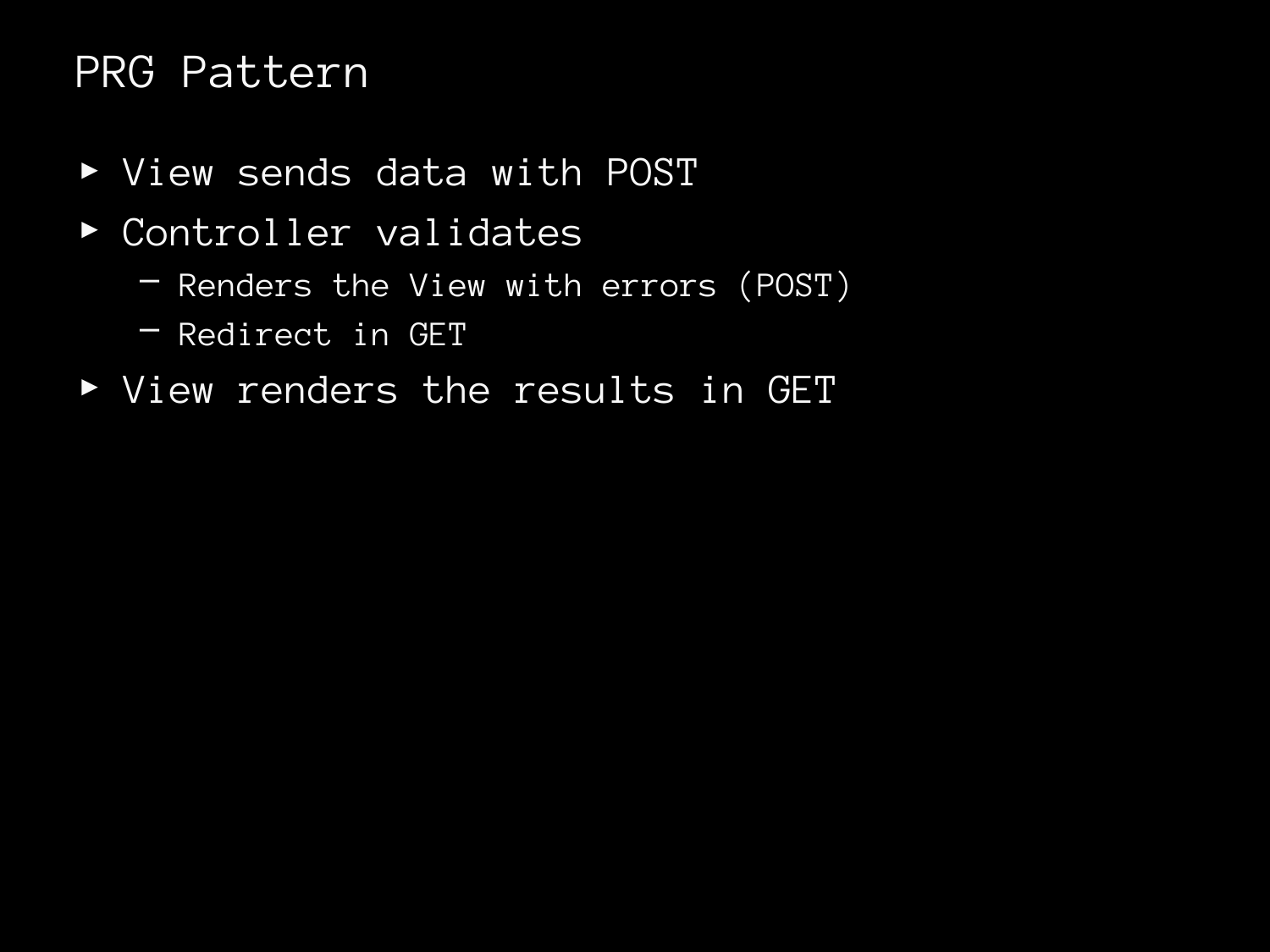

# PRG Pattern
View sends data with POST
Controller validates
Renders the View with errors (POST)
Redirect in GET
View renders the results in GET